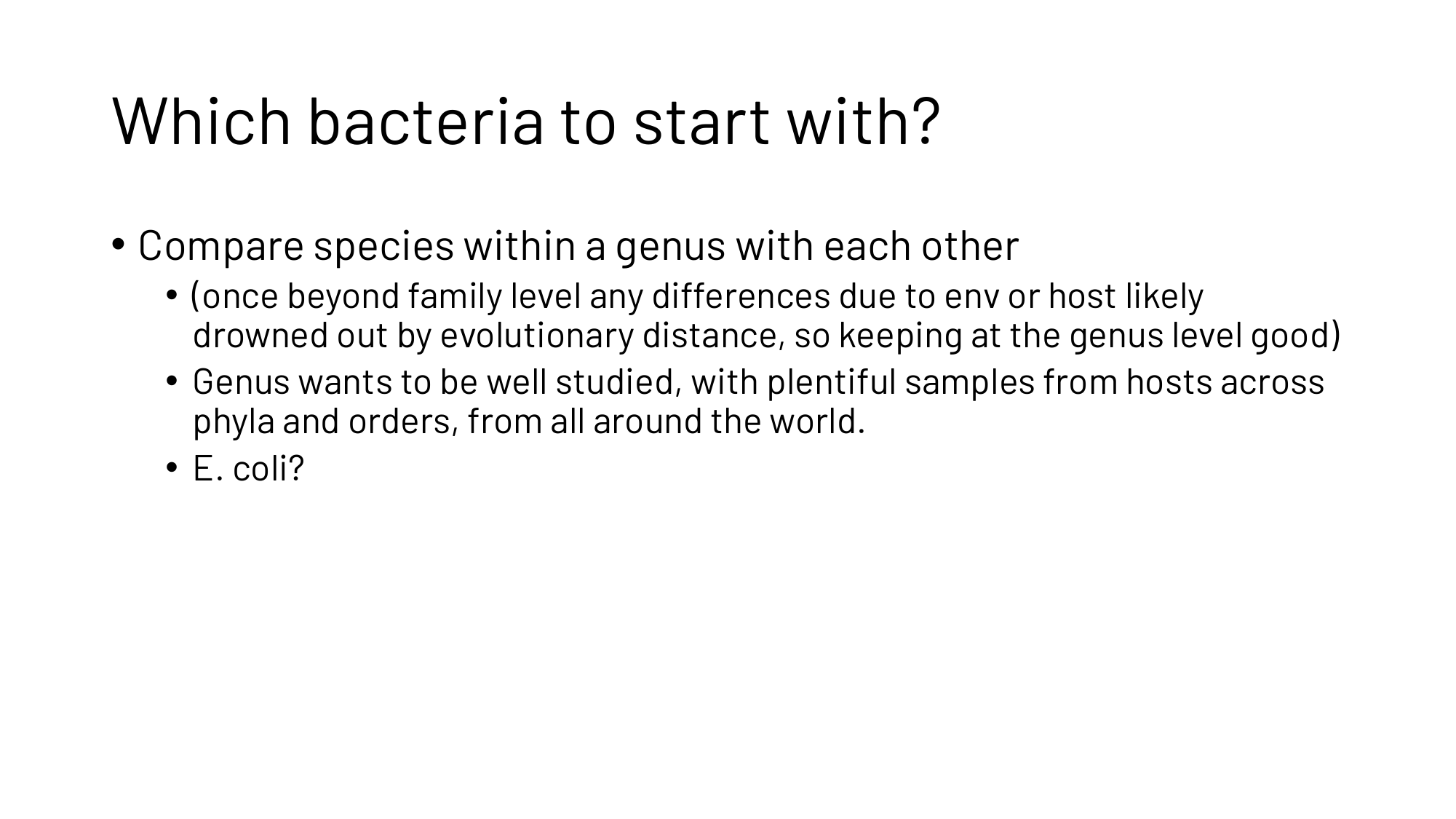

# Which bacteria to start with?
Compare species within a genus with each other
(once beyond family level any differences due to env or host likely drowned out by evolutionary distance, so keeping at the genus level good)
Genus wants to be well studied, with plentiful samples from hosts across phyla and orders, from all around the world.
E. coli?